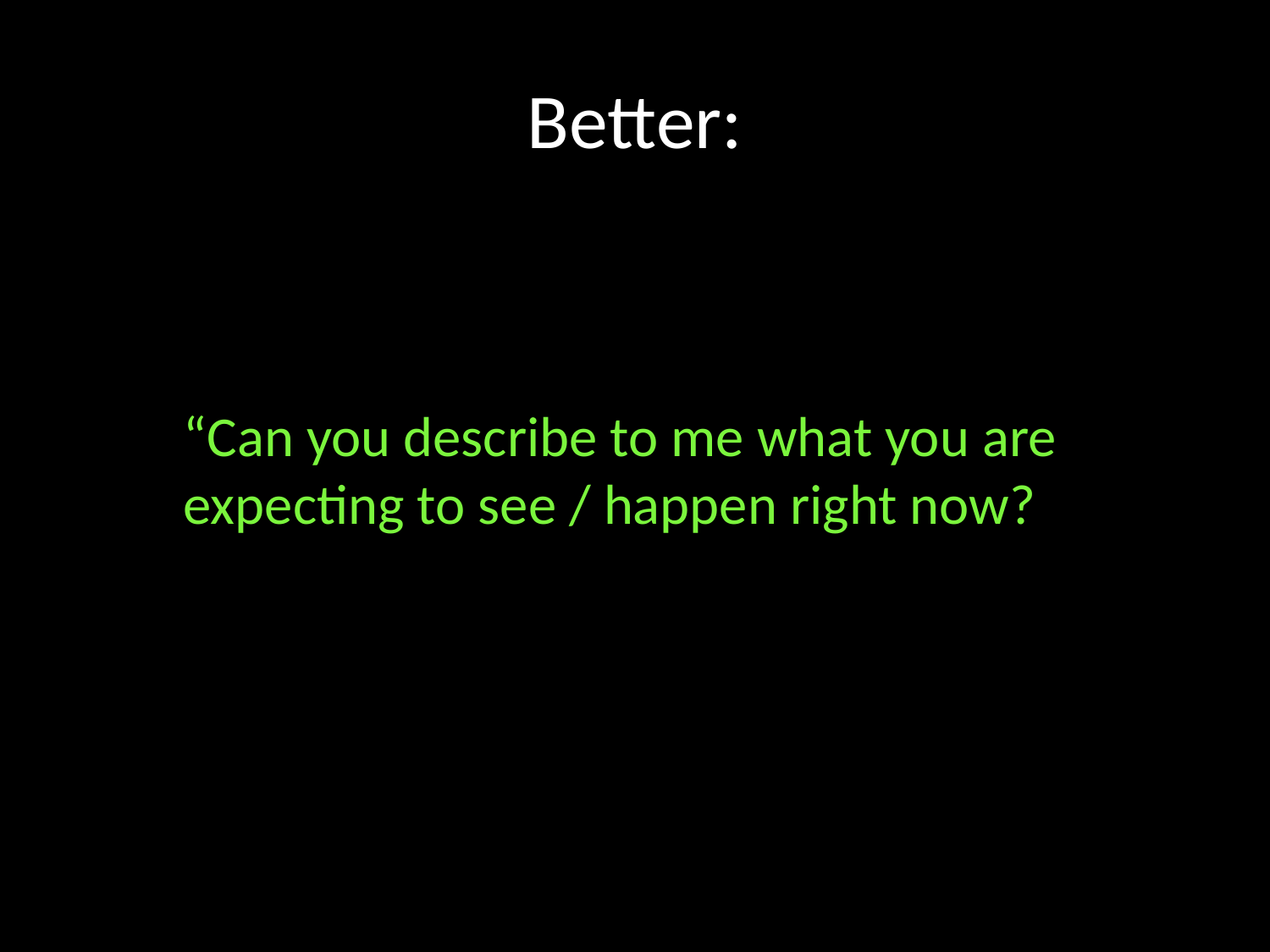

# Better:

“Can you describe to me what you are expecting to see / happen right now?